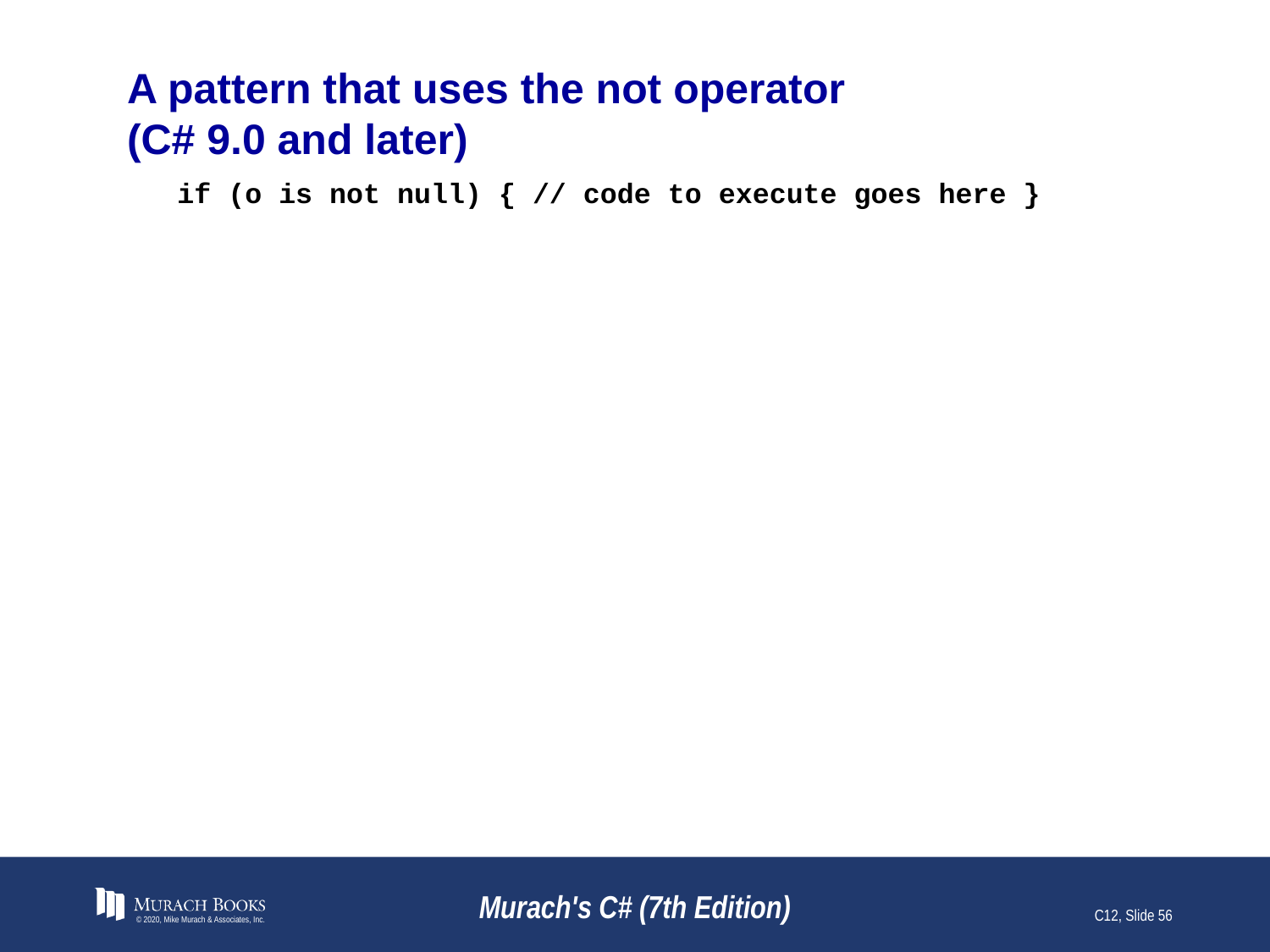

# A pattern that uses the not operator (C# 9.0 and later)
if (o is not null) { // code to execute goes here }

© 2020, Mike Murach & Associates, Inc.
Murach's C# (7th Edition)

C12, Slide 56